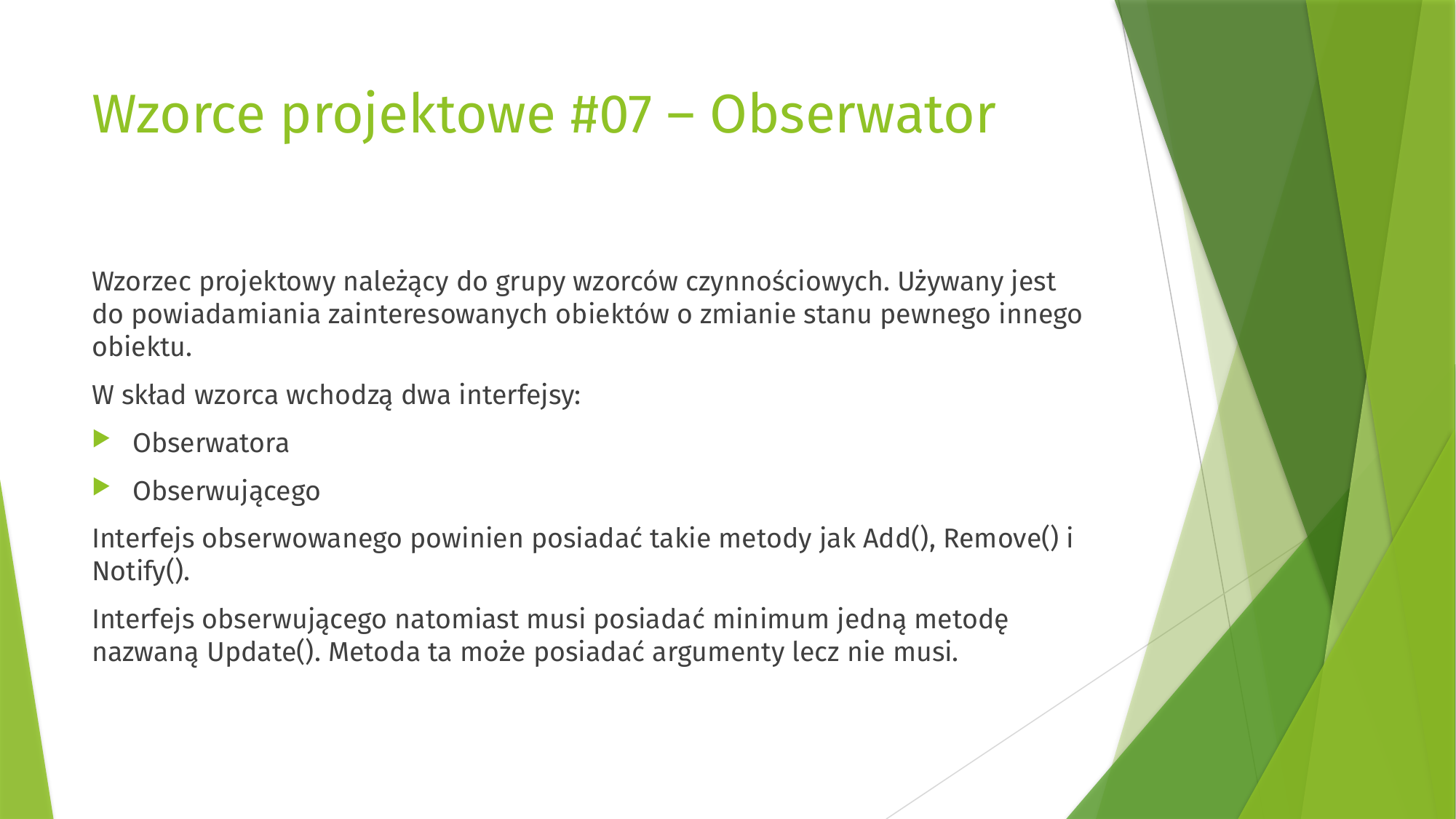

# Wzorce projektowe #07 – Obserwator
Wzorzec projektowy należący do grupy wzorców czynnościowych. Używany jest do powiadamiania zainteresowanych obiektów o zmianie stanu pewnego innego obiektu.
W skład wzorca wchodzą dwa interfejsy:
Obserwatora
Obserwującego
Interfejs obserwowanego powinien posiadać takie metody jak Add(), Remove() i Notify().
Interfejs obserwującego natomiast musi posiadać minimum jedną metodę nazwaną Update(). Metoda ta może posiadać argumenty lecz nie musi.